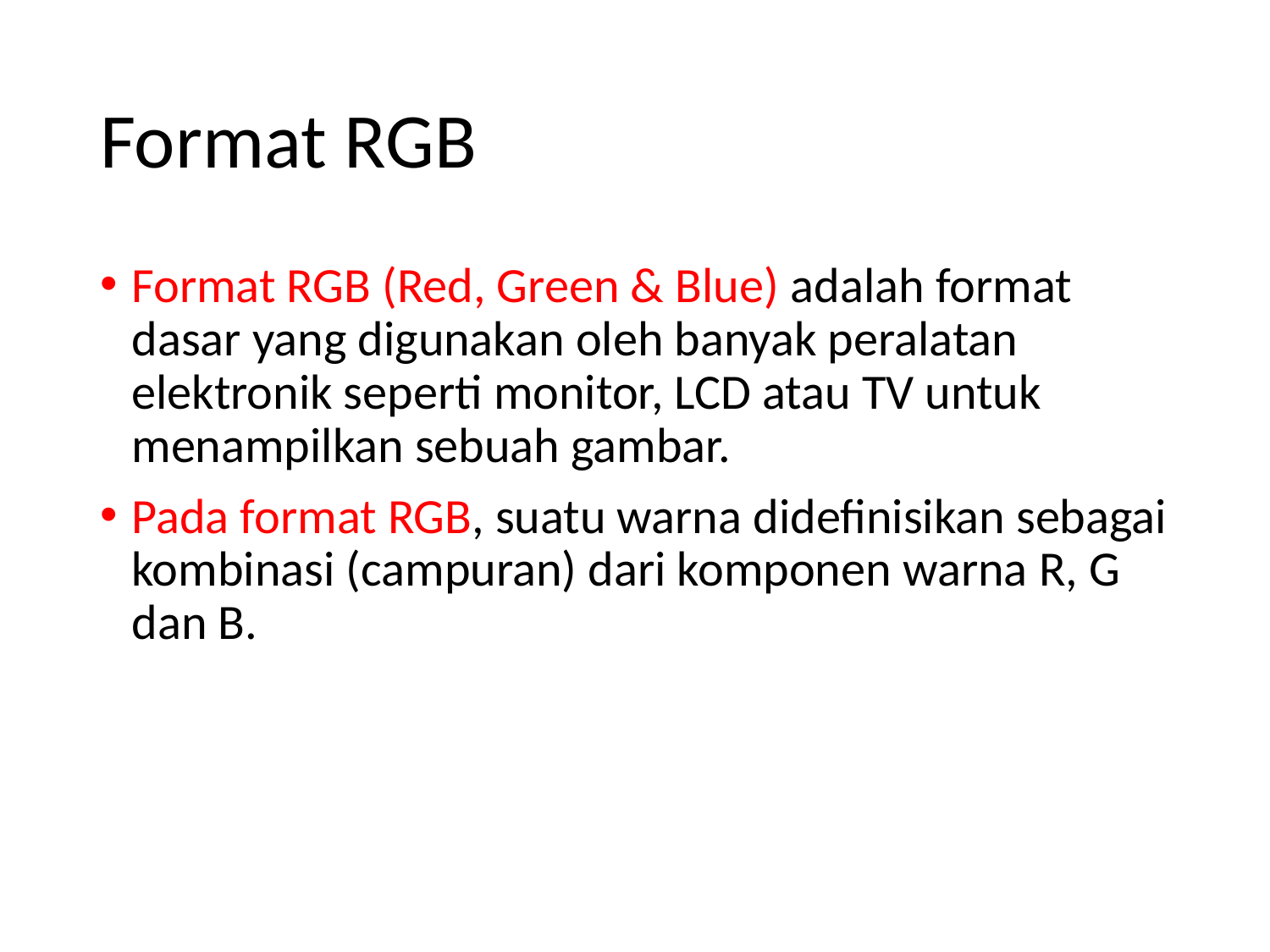

# Format RGB
Format RGB (Red, Green & Blue) adalah format dasar yang digunakan oleh banyak peralatan elektronik seperti monitor, LCD atau TV untuk menampilkan sebuah gambar.
Pada format RGB, suatu warna didefinisikan sebagai kombinasi (campuran) dari komponen warna R, G dan B.